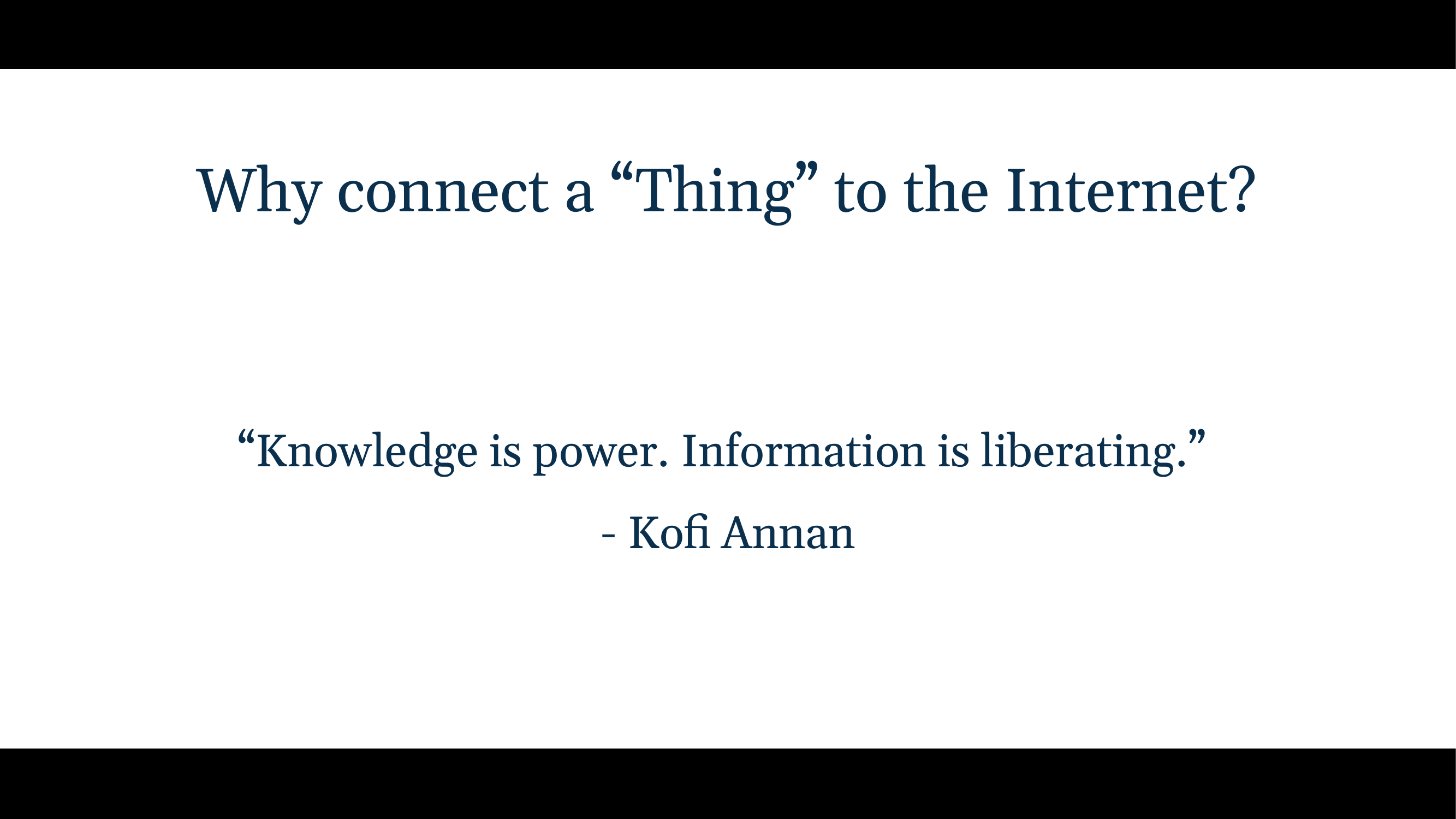

# Why connect a “Thing” to the Internet?
“Knowledge is power. Information is liberating.”
- Kofi Annan